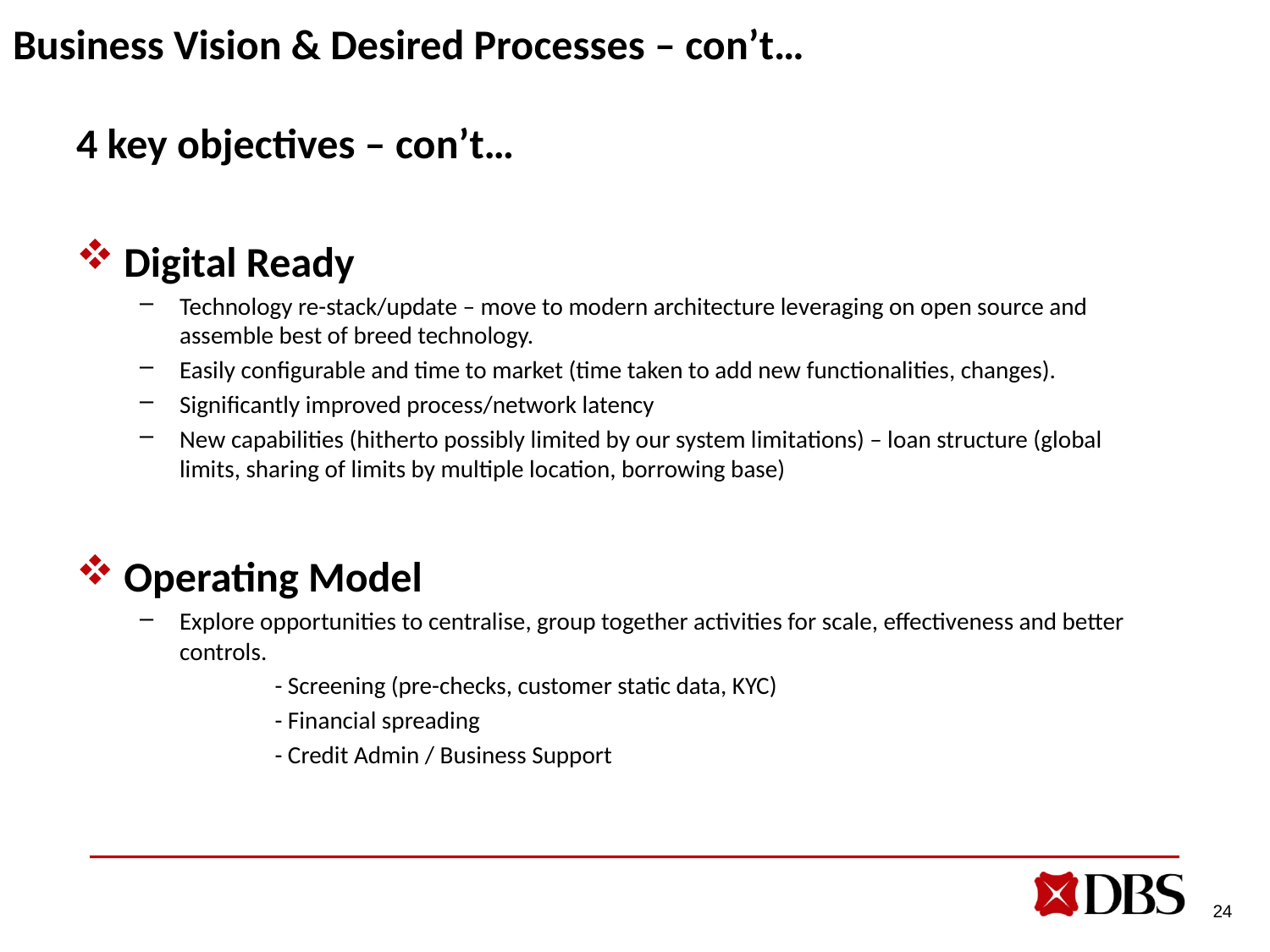

# Business Vision & Desired Processes – con’t…
4 key objectives – con’t…

Digital Ready
Technology re-stack/update – move to modern architecture leveraging on open source and assemble best of breed technology.
Easily configurable and time to market (time taken to add new functionalities, changes).
Significantly improved process/network latency
New capabilities (hitherto possibly limited by our system limitations) – loan structure (global limits, sharing of limits by multiple location, borrowing base)

Operating Model
Explore opportunities to centralise, group together activities for scale, effectiveness and better controls.
	- Screening (pre-checks, customer static data, KYC)
	- Financial spreading
	- Credit Admin / Business Support

24